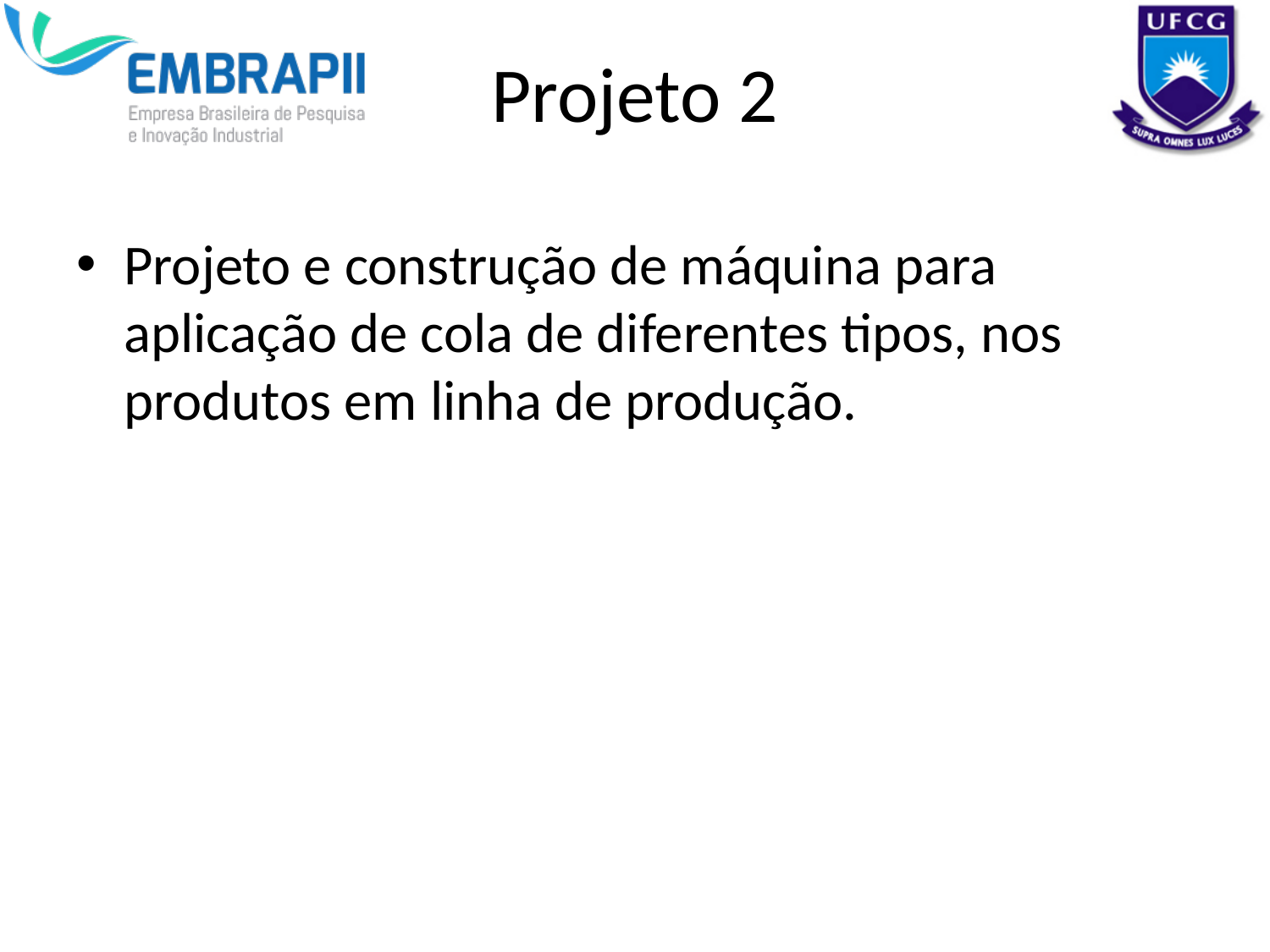

# Projeto 2
Projeto e construção de máquina para aplicação de cola de diferentes tipos, nos produtos em linha de produção.